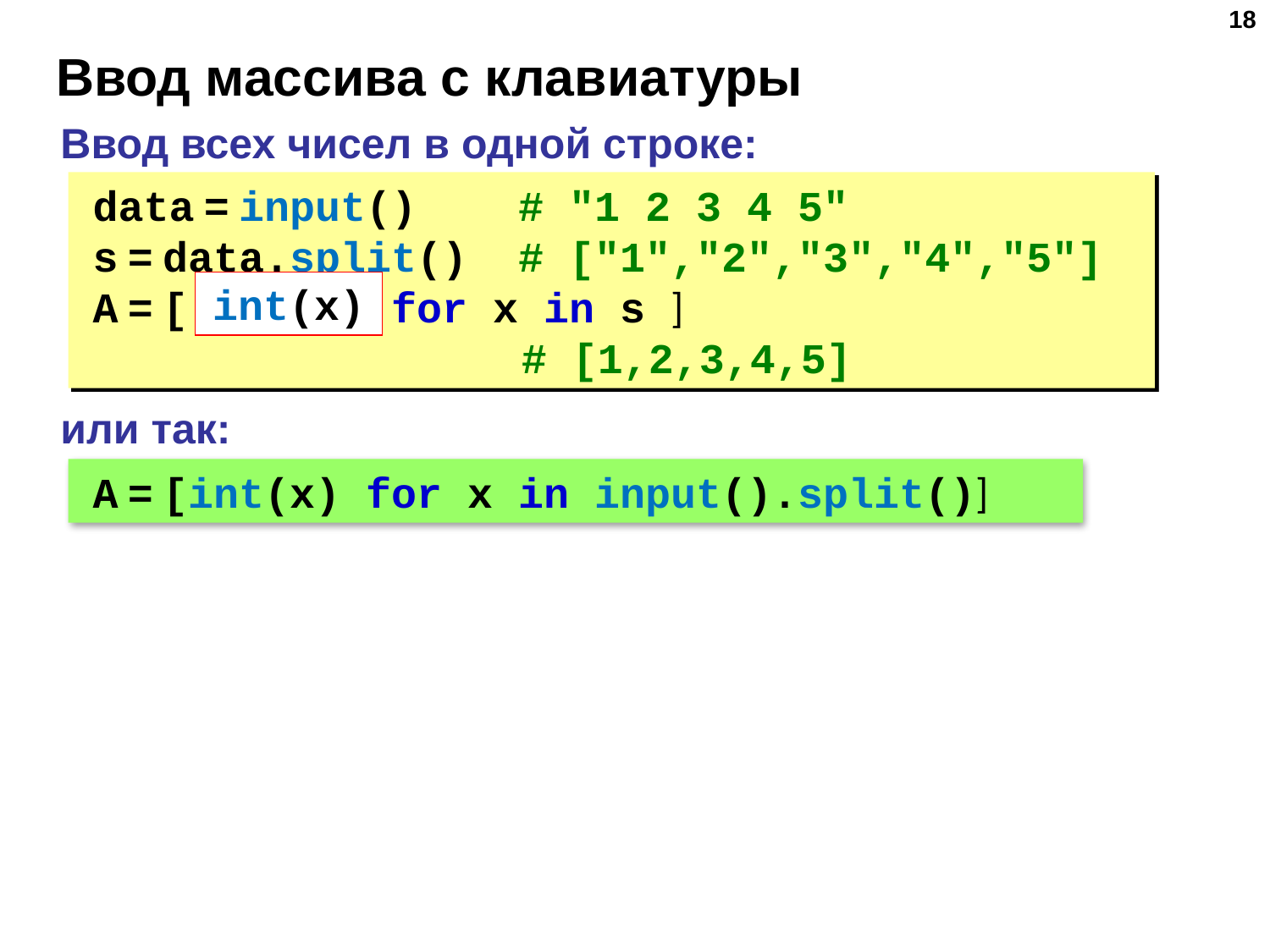

18
# Ввод массива с клавиатуры
Ввод всех чисел в одной строке:
data = input()    # "1 2 3 4 5"
s = data.split()  # ["1","2","3","4","5"]
A = [ int(x) for x in s ]
                                             # [1,2,3,4,5]
int(x)
или так:
A = [int(x) for x in input().split()]